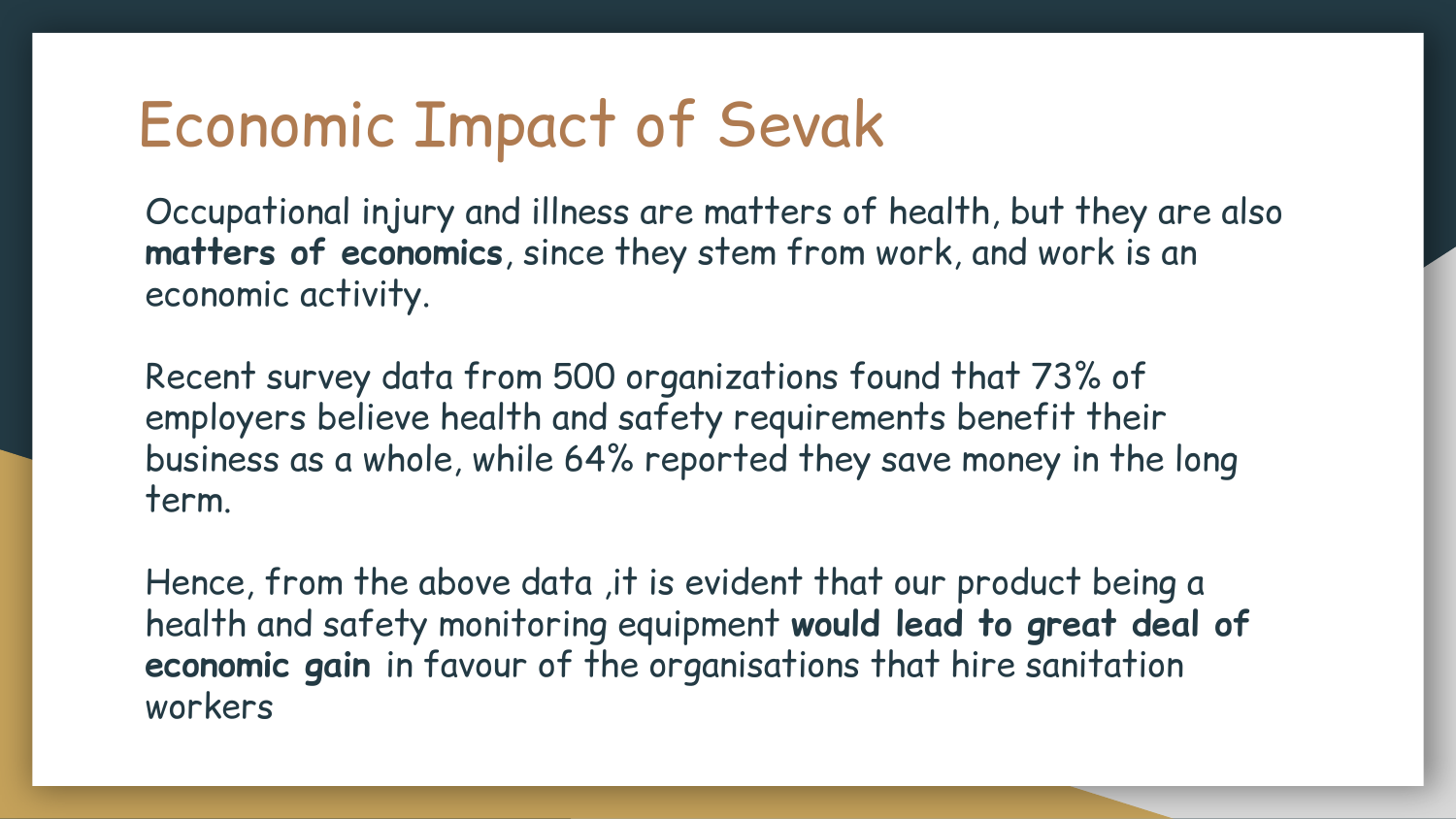

# Economic Impact of Sevak
Occupational injury and illness are matters of health, but they are also matters of economics, since they stem from work, and work is an economic activity.

Recent survey data from 500 organizations found that 73% of employers believe health and safety requirements benefit their business as a whole, while 64% reported they save money in the long term.

Hence, from the above data ,it is evident that our product being a health and safety monitoring equipment would lead to great deal of economic gain in favour of the organisations that hire sanitation workers